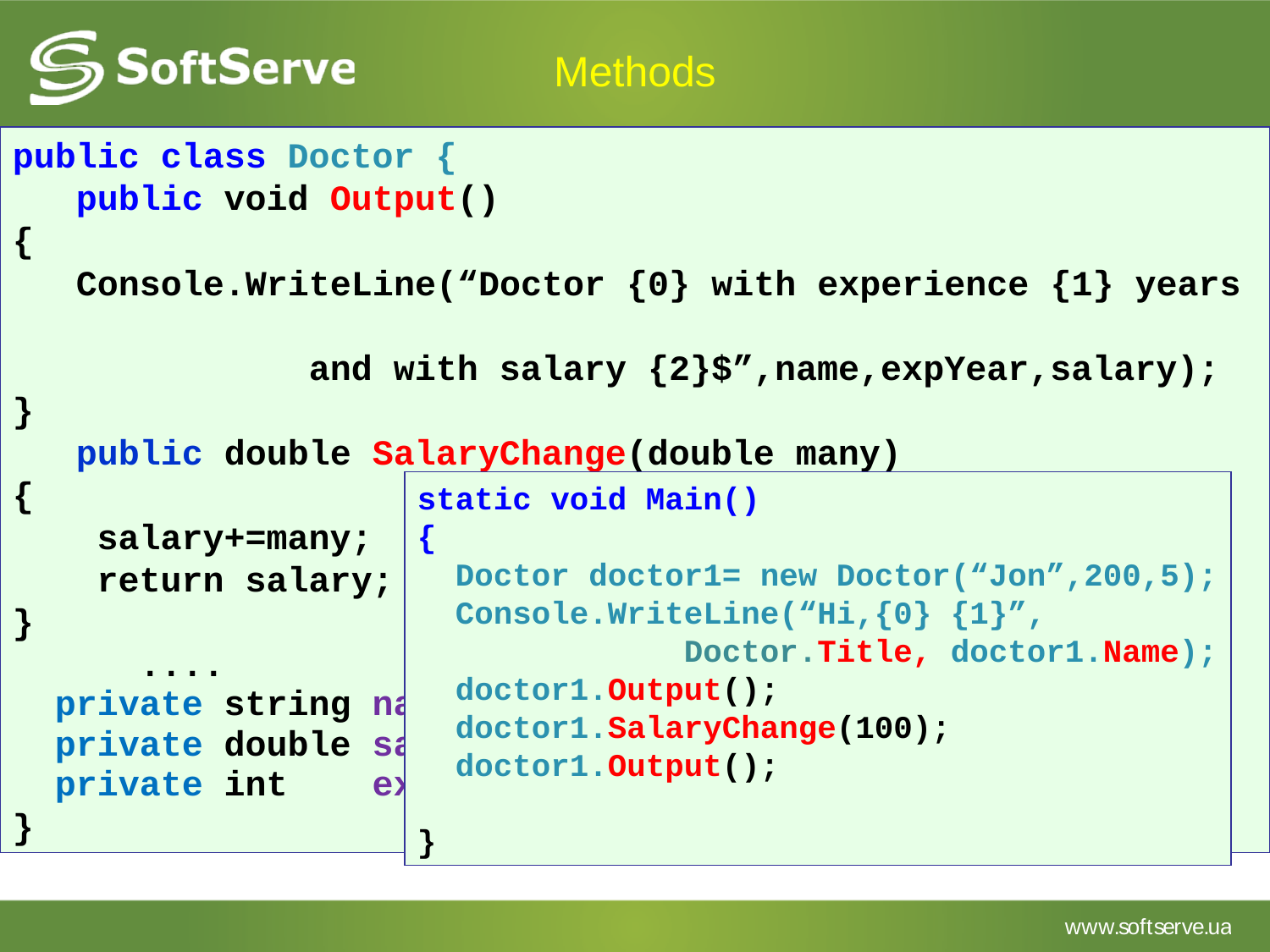

# Methods
public class Doctor {
   public void Output()
{
   Console.WriteLine(“Doctor {0} with experience {1} years
              and with salary {2}$”,name,expYear,salary);
}
   public double SalaryChange(double many)
{
    salary+=many;
    return salary;
}
	....
  private string name;
  private double salary;
  private int    expYear;
}
static void Main()
{
  Doctor doctor1= new Doctor(“Jon”,200,5);
  Console.WriteLine(“Hi,{0} {1}”,
              Doctor.Title, doctor1.Name);
  doctor1.Output();
  doctor1.SalaryChange(100);
  doctor1.Output();

}